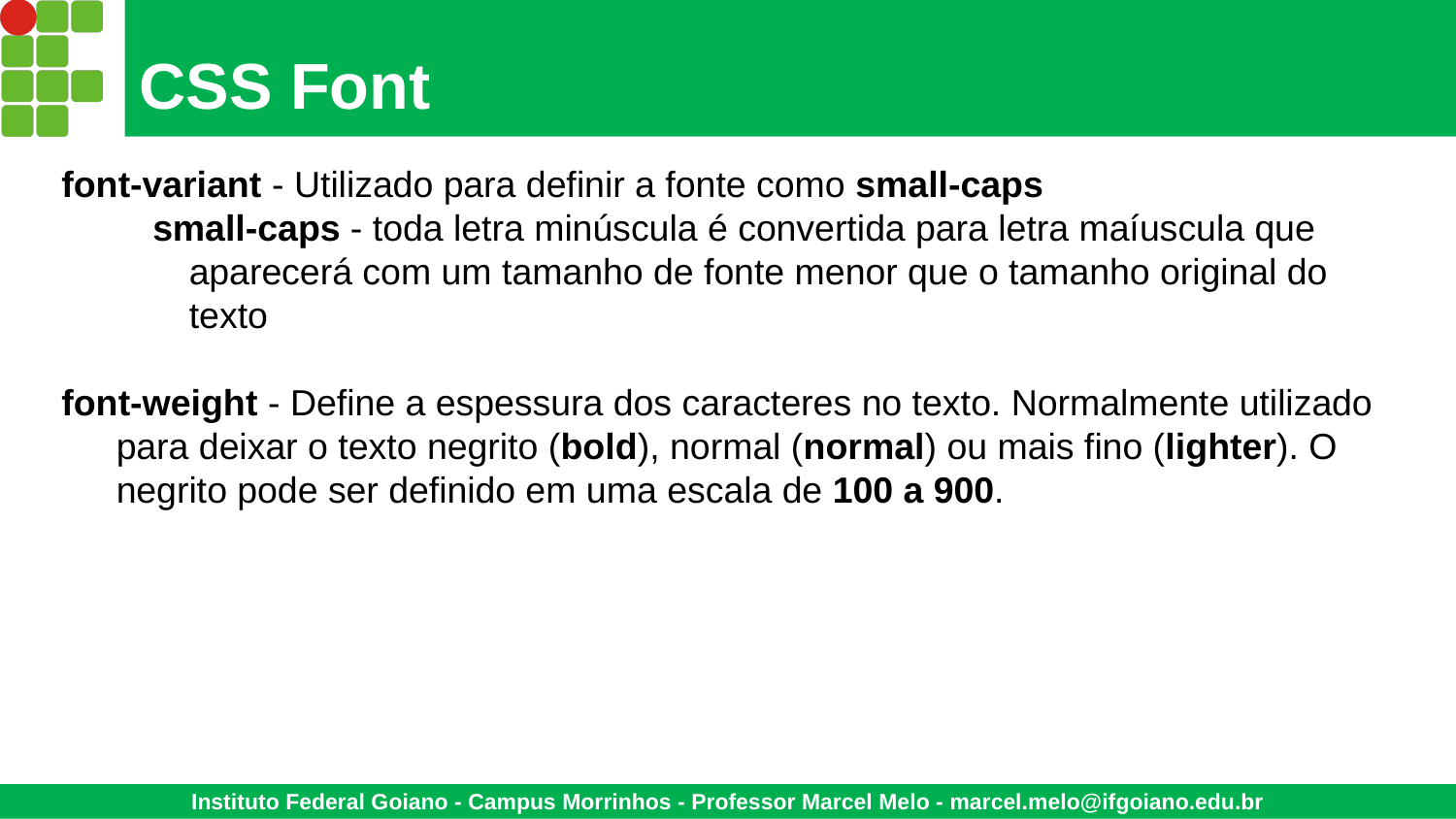

# CSS Font
font-variant - Utilizado para definir a fonte como small-caps
small-caps - toda letra minúscula é convertida para letra maíuscula que aparecerá com um tamanho de fonte menor que o tamanho original do texto

font-weight - Define a espessura dos caracteres no texto. Normalmente utilizado para deixar o texto negrito (bold), normal (normal) ou mais fino (lighter). O negrito pode ser definido em uma escala de 100 a 900.